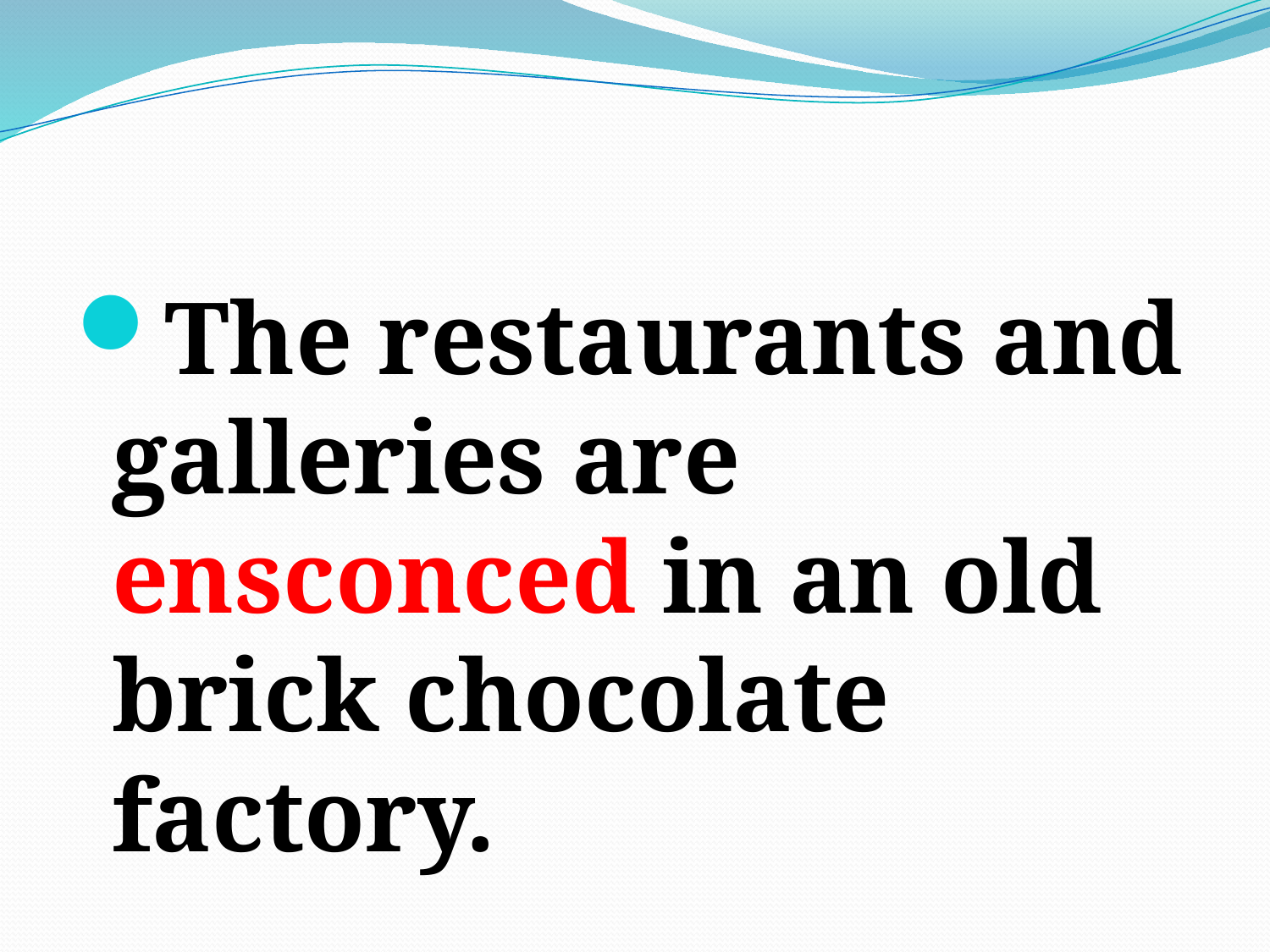

#
The restaurants and galleries are ensconced in an old brick chocolate factory.